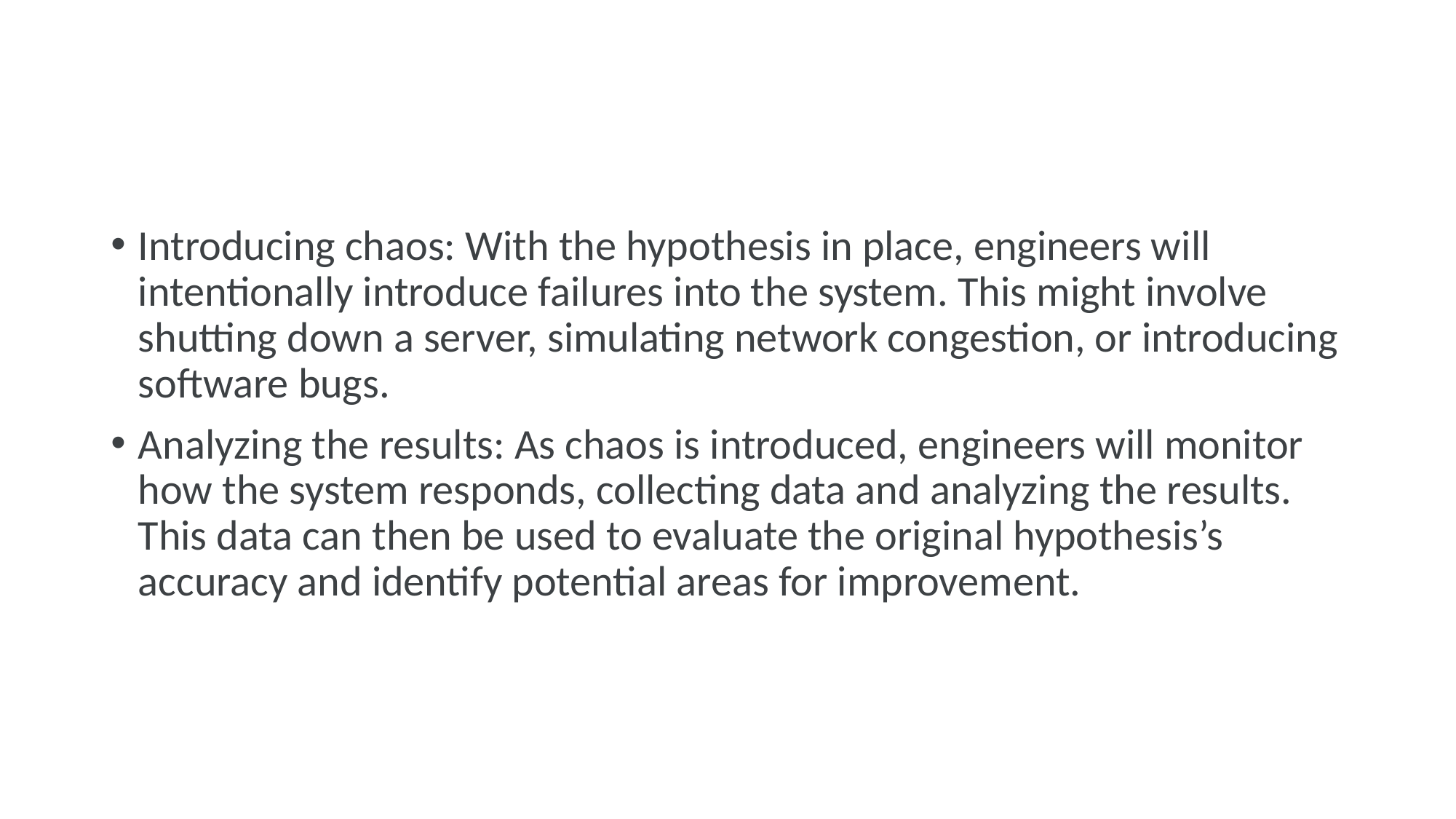

#
Introducing chaos: With the hypothesis in place, engineers will intentionally introduce failures into the system. This might involve shutting down a server, simulating network congestion, or introducing software bugs.
Analyzing the results: As chaos is introduced, engineers will monitor how the system responds, collecting data and analyzing the results. This data can then be used to evaluate the original hypothesis’s accuracy and identify potential areas for improvement.